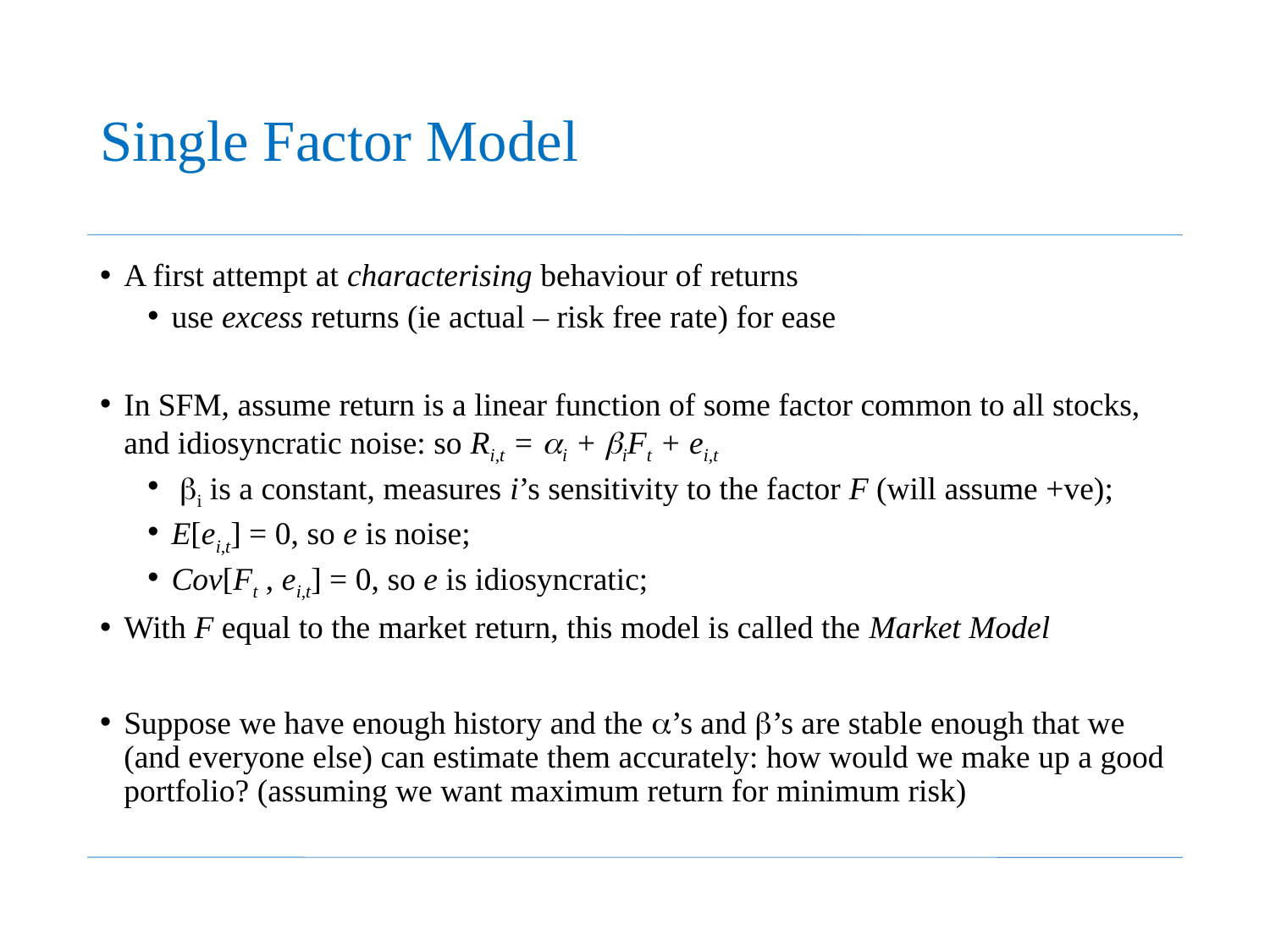

# Single Factor Model
A first attempt at characterising behaviour of returns
use excess returns (ie actual – risk free rate) for ease

In SFM, assume return is a linear function of some factor common to all stocks, and idiosyncratic noise: so Ri,t = αi + βiFt + ei,t
 βi is a constant, measures i’s sensitivity to the factor F (will assume +ve);
E[ei,t] = 0, so e is noise;
Cov[Ft , ei,t] = 0, so e is idiosyncratic;
With F equal to the market return, this model is called the Market Model

Suppose we have enough history and the α’s and β’s are stable enough that we (and everyone else) can estimate them accurately: how would we make up a good portfolio? (assuming we want maximum return for minimum risk)